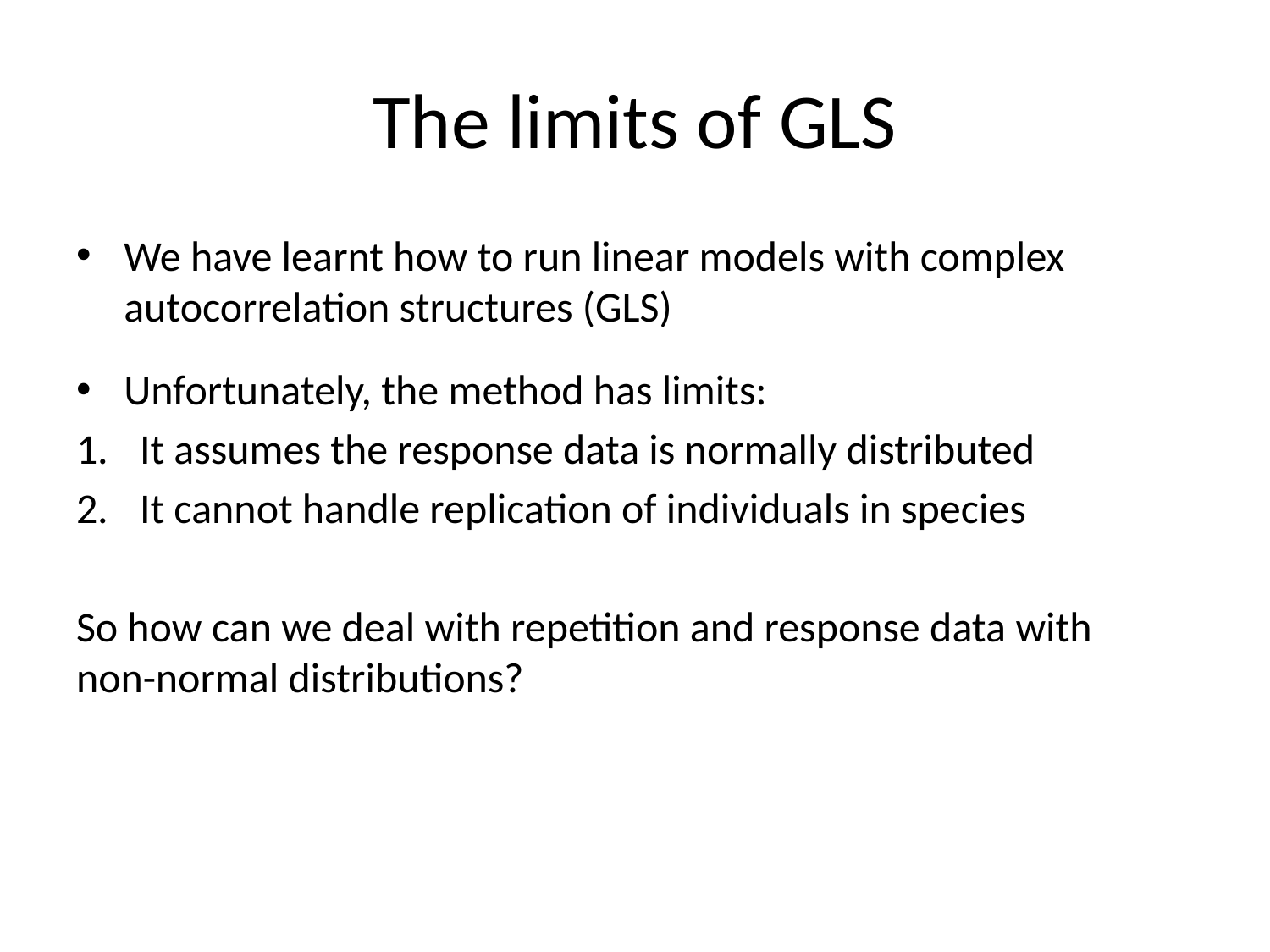

# The limits of GLS
We have learnt how to run linear models with complex autocorrelation structures (GLS)

Unfortunately, the method has limits:
It assumes the response data is normally distributed
It cannot handle replication of individuals in species

So how can we deal with repetition and response data with non-normal distributions?